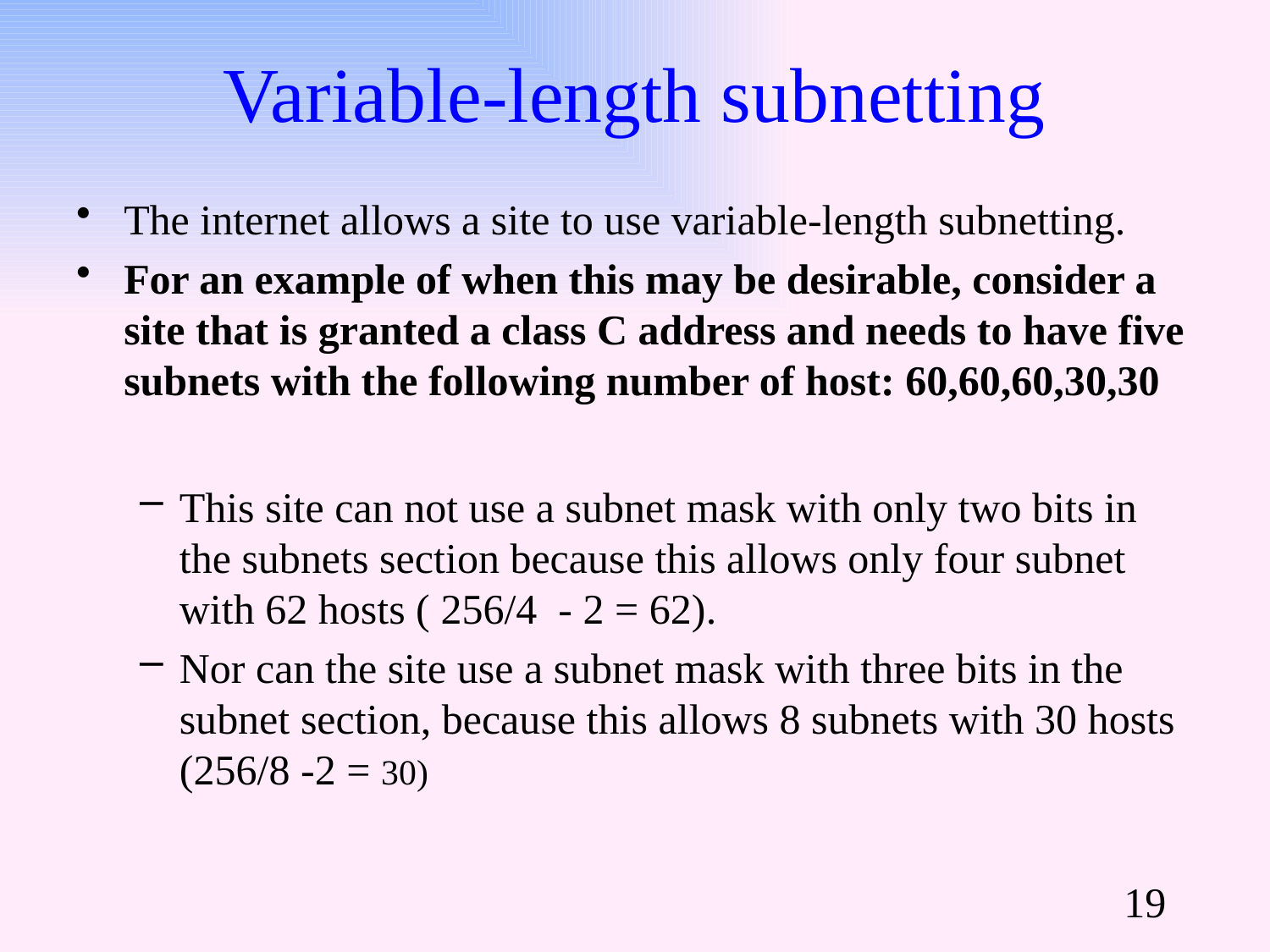

# Variable-length subnetting
The internet allows a site to use variable-length subnetting.
For an example of when this may be desirable, consider a site that is granted a class C address and needs to have five subnets with the following number of host: 60,60,60,30,30

This site can not use a subnet mask with only two bits in the subnets section because this allows only four subnet with 62 hosts ( 256/4  - 2 = 62).
Nor can the site use a subnet mask with three bits in the subnet section, because this allows 8 subnets with 30 hosts (256/8 -2 = 30)